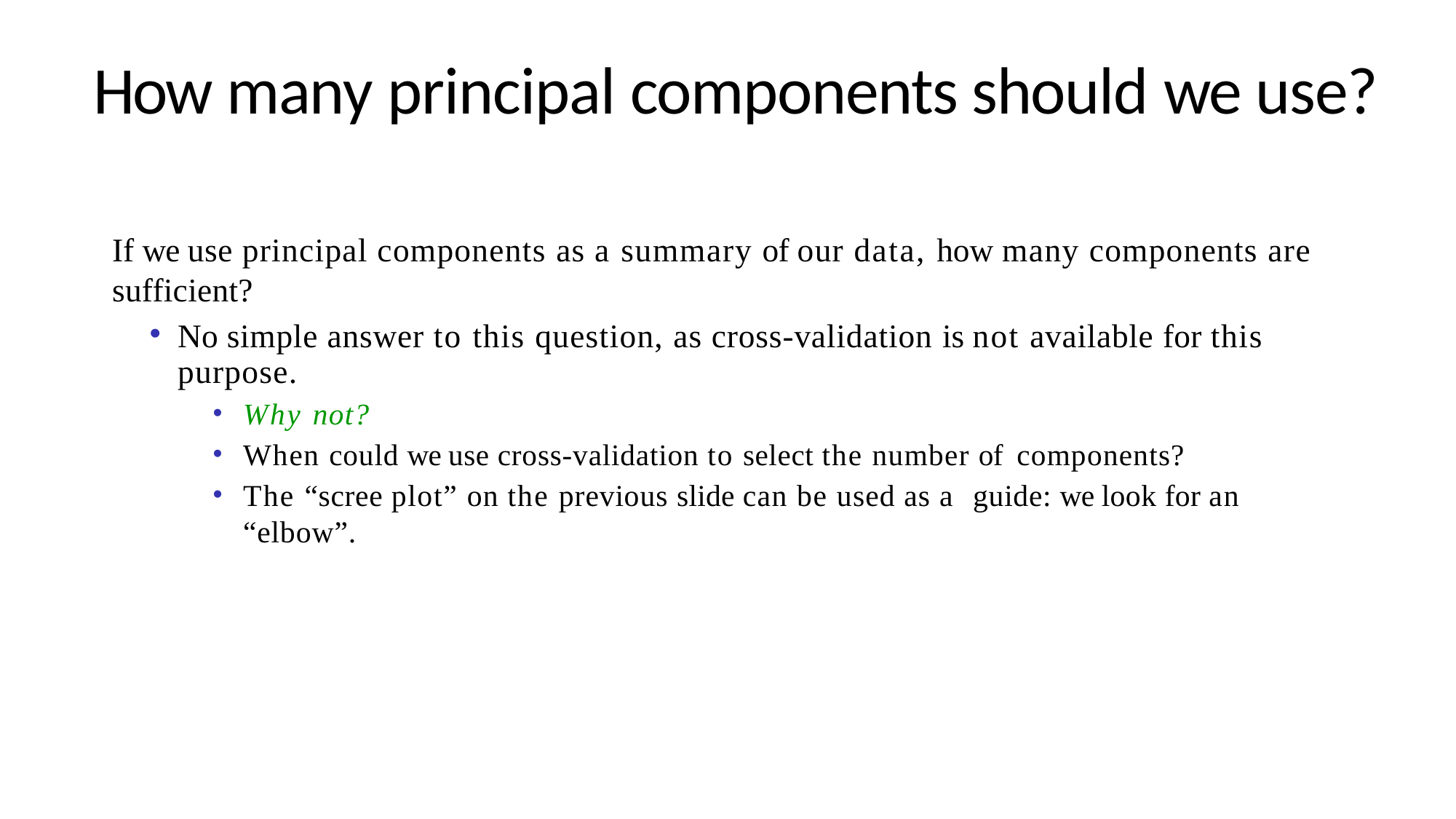

# How many principal components should we use?
If we use principal components as a summary of our data, how many components are sufficient?
No simple answer to this question, as cross-validation is not available for this purpose.
Why not?
When could we use cross-validation to select the number of  components?
The “scree plot” on the previous slide can be used as a  guide: we look for an “elbow”.